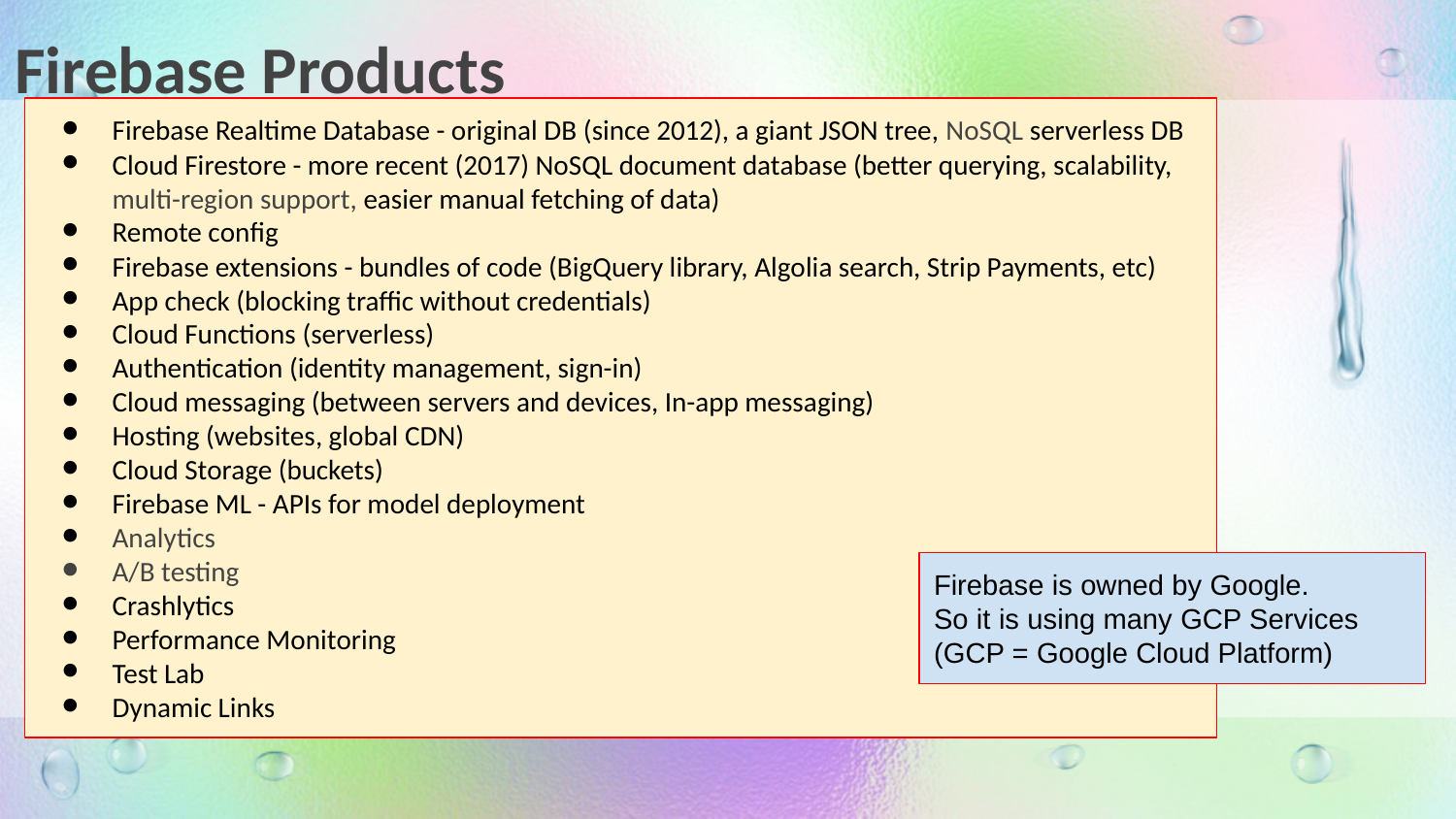

Firebase Products
Firebase Realtime Database - original DB (since 2012), a giant JSON tree, NoSQL serverless DB
Cloud Firestore - more recent (2017) NoSQL document database (better querying, scalability, multi-region support, easier manual fetching of data)
Remote config
Firebase extensions - bundles of code (BigQuery library, Algolia search, Strip Payments, etc)
App check (blocking traffic without credentials)
Cloud Functions (serverless)
Authentication (identity management, sign-in)
Cloud messaging (between servers and devices, In-app messaging)
Hosting (websites, global CDN)
Cloud Storage (buckets)
Firebase ML - APIs for model deployment
Analytics
A/B testing
Crashlytics
Performance Monitoring
Test Lab
Dynamic Links
Firebase is owned by Google.
So it is using many GCP Services
(GCP = Google Cloud Platform)